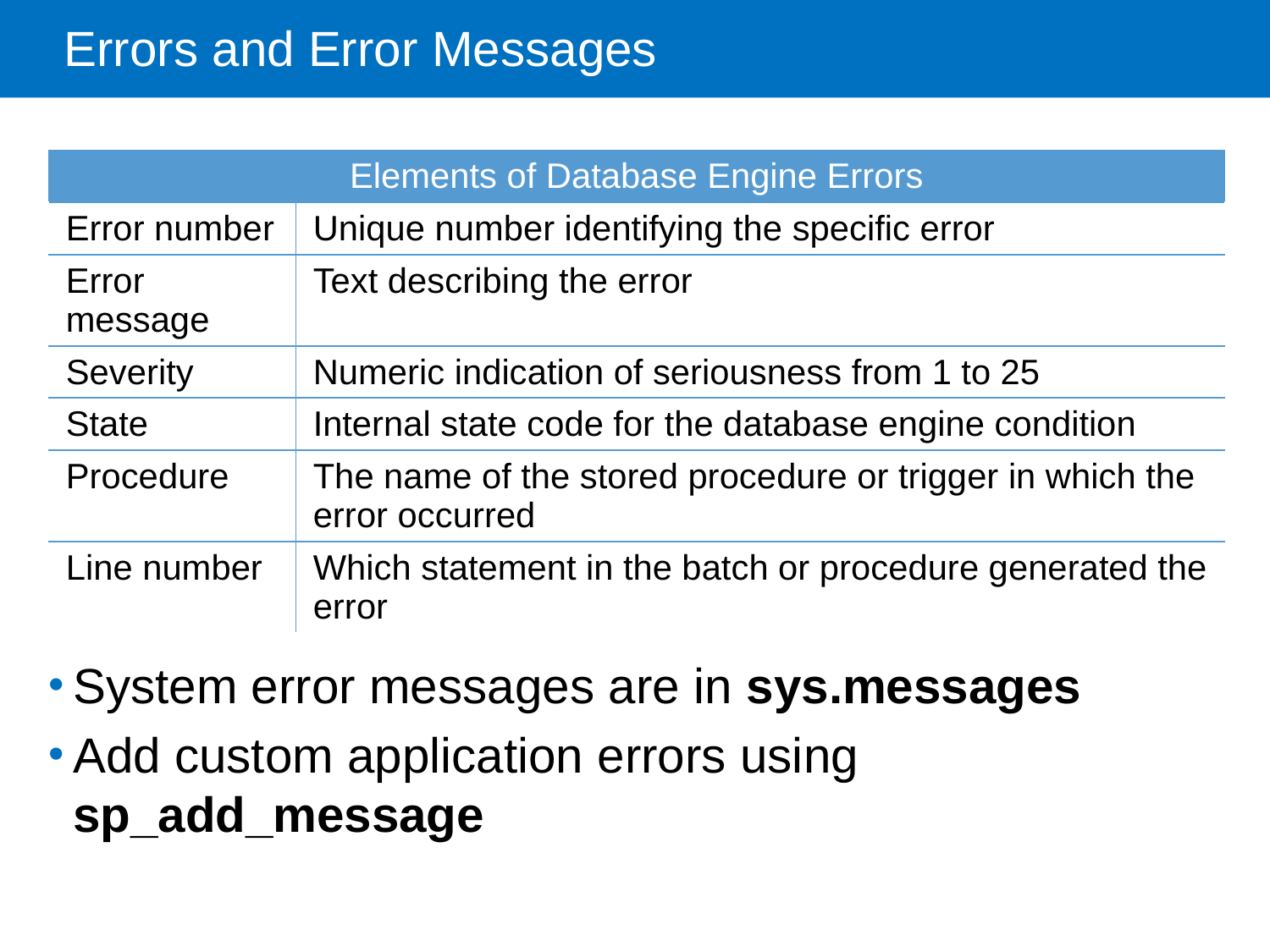

# Errors and Error Messages
| Elements of Database Engine Errors |  |
| --- | --- |
| Error number | Unique number identifying the specific error |
| Error message | Text describing the error |
| Severity | Numeric indication of seriousness from 1 to 25 |
| State | Internal state code for the database engine condition |
| Procedure | The name of the stored procedure or trigger in which the error occurred |
| Line number | Which statement in the batch or procedure generated the error |
System error messages are in sys.messages
Add custom application errors using sp_add_message